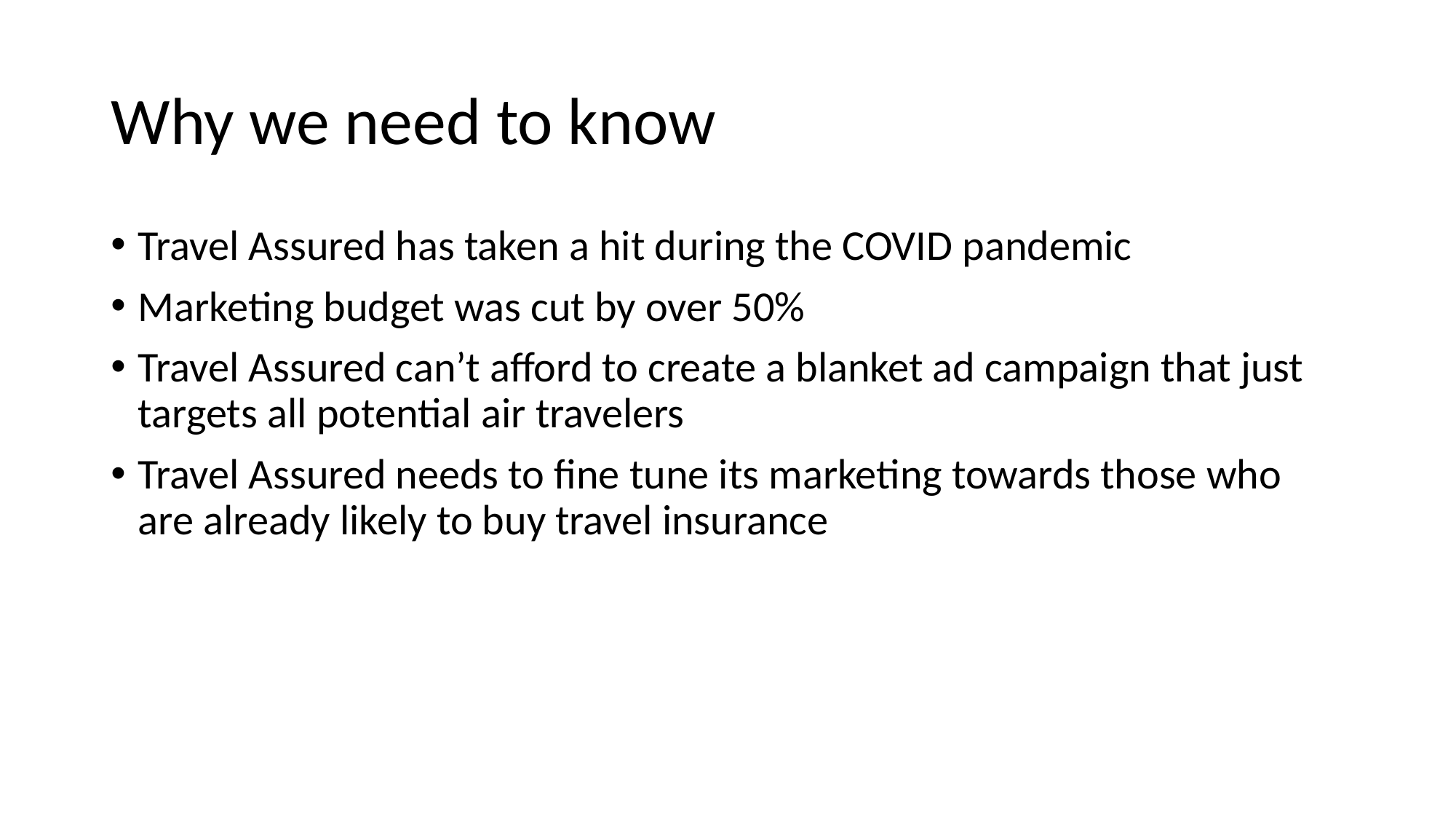

# Why we need to know
Travel Assured has taken a hit during the COVID pandemic
Marketing budget was cut by over 50%
Travel Assured can’t afford to create a blanket ad campaign that just targets all potential air travelers
Travel Assured needs to fine tune its marketing towards those who are already likely to buy travel insurance